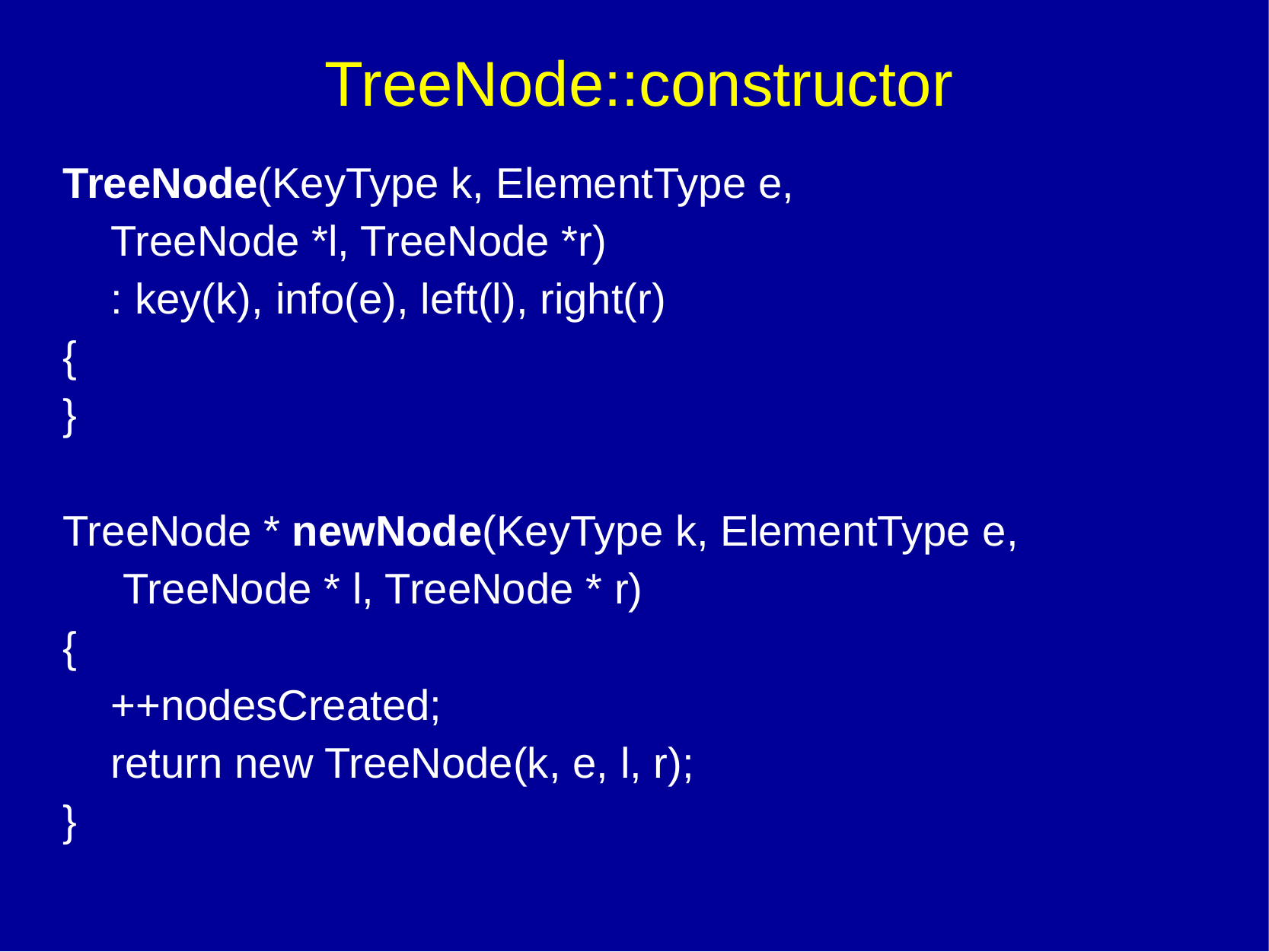

# TreeNode::constructor
TreeNode(KeyType k, ElementType e,
    TreeNode *l, TreeNode *r)‏
    : key(k), info(e), left(l), right(r)‏
{
}

TreeNode * newNode(KeyType k, ElementType e,
     TreeNode * l, TreeNode * r)‏
{
    ++nodesCreated;
    return new TreeNode(k, e, l, r);
}